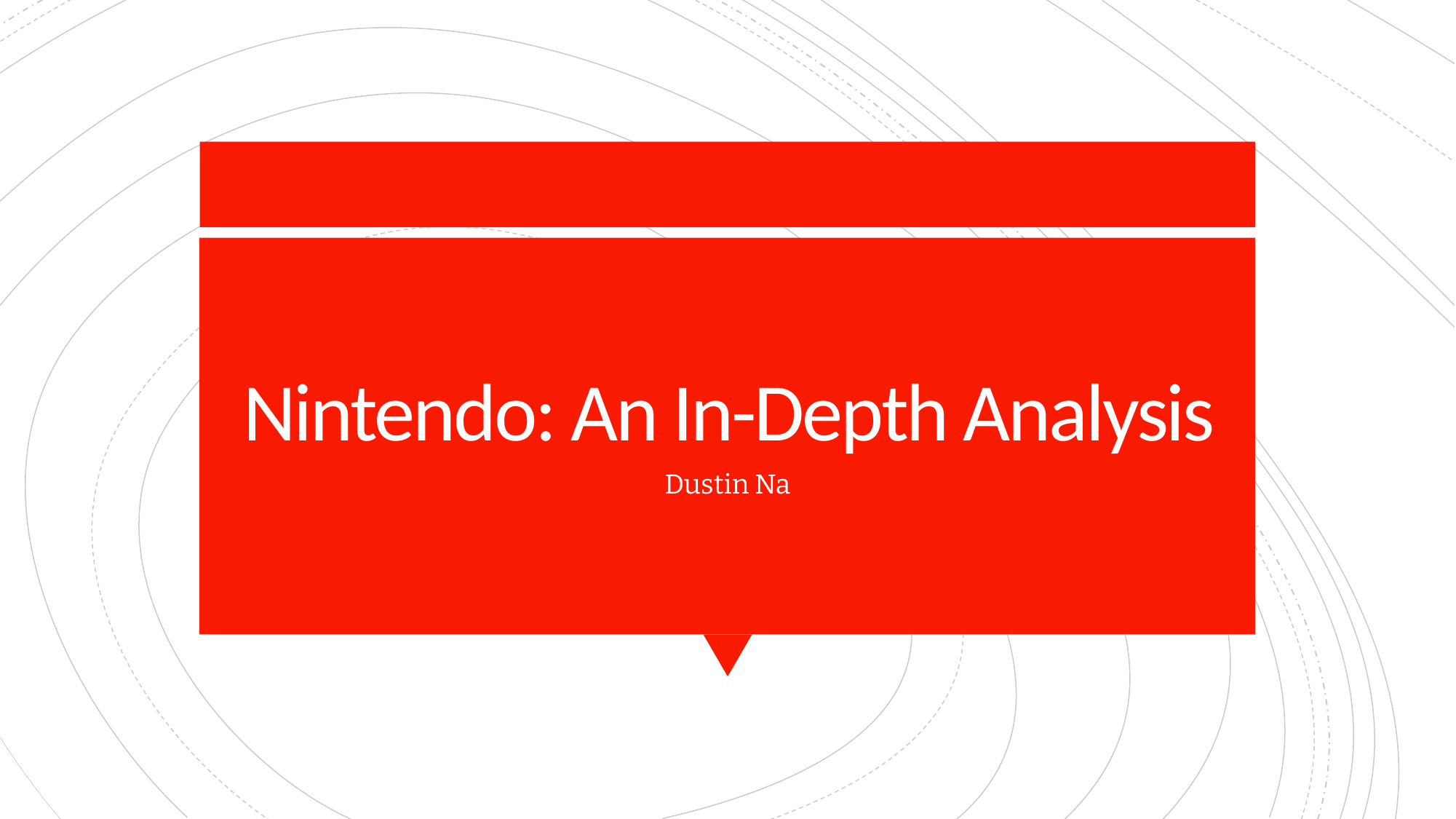

# Nintendo: An In-Depth Analysis
Dustin Na